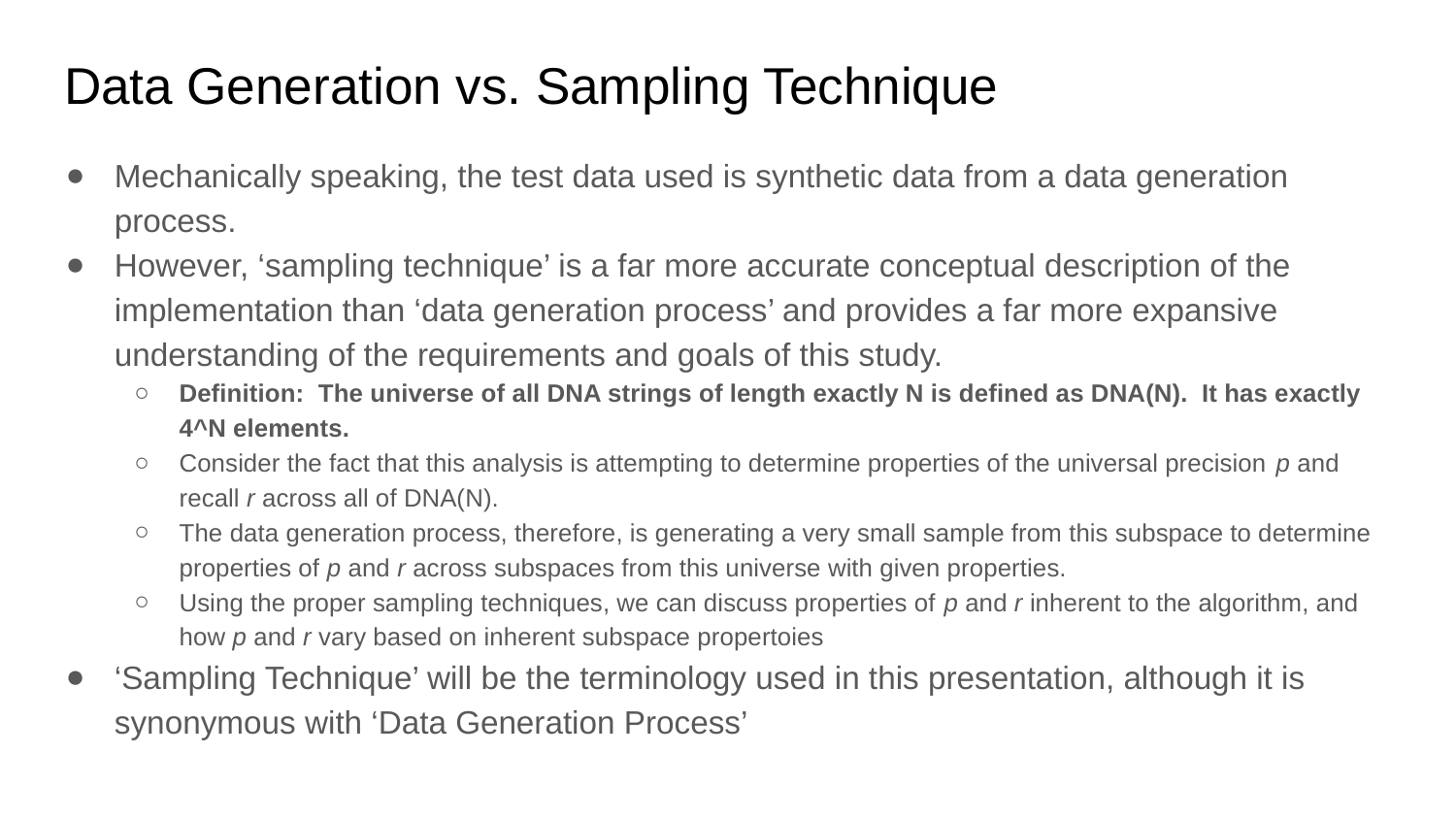

# Data Generation vs. Sampling Technique
Mechanically speaking, the test data used is synthetic data from a data generation process.
However, ‘sampling technique’ is a far more accurate conceptual description of the implementation than ‘data generation process’ and provides a far more expansive understanding of the requirements and goals of this study.
Definition:  The universe of all DNA strings of length exactly N is defined as DNA(N).  It has exactly 4^N elements.
Consider the fact that this analysis is attempting to determine properties of the universal precision p and recall r across all of DNA(N).
The data generation process, therefore, is generating a very small sample from this subspace to determine properties of p and r across subspaces from this universe with given properties.
Using the proper sampling techniques, we can discuss properties of p and r inherent to the algorithm, and how p and r vary based on inherent subspace propertoies
‘Sampling Technique’ will be the terminology used in this presentation, although it is synonymous with ‘Data Generation Process’